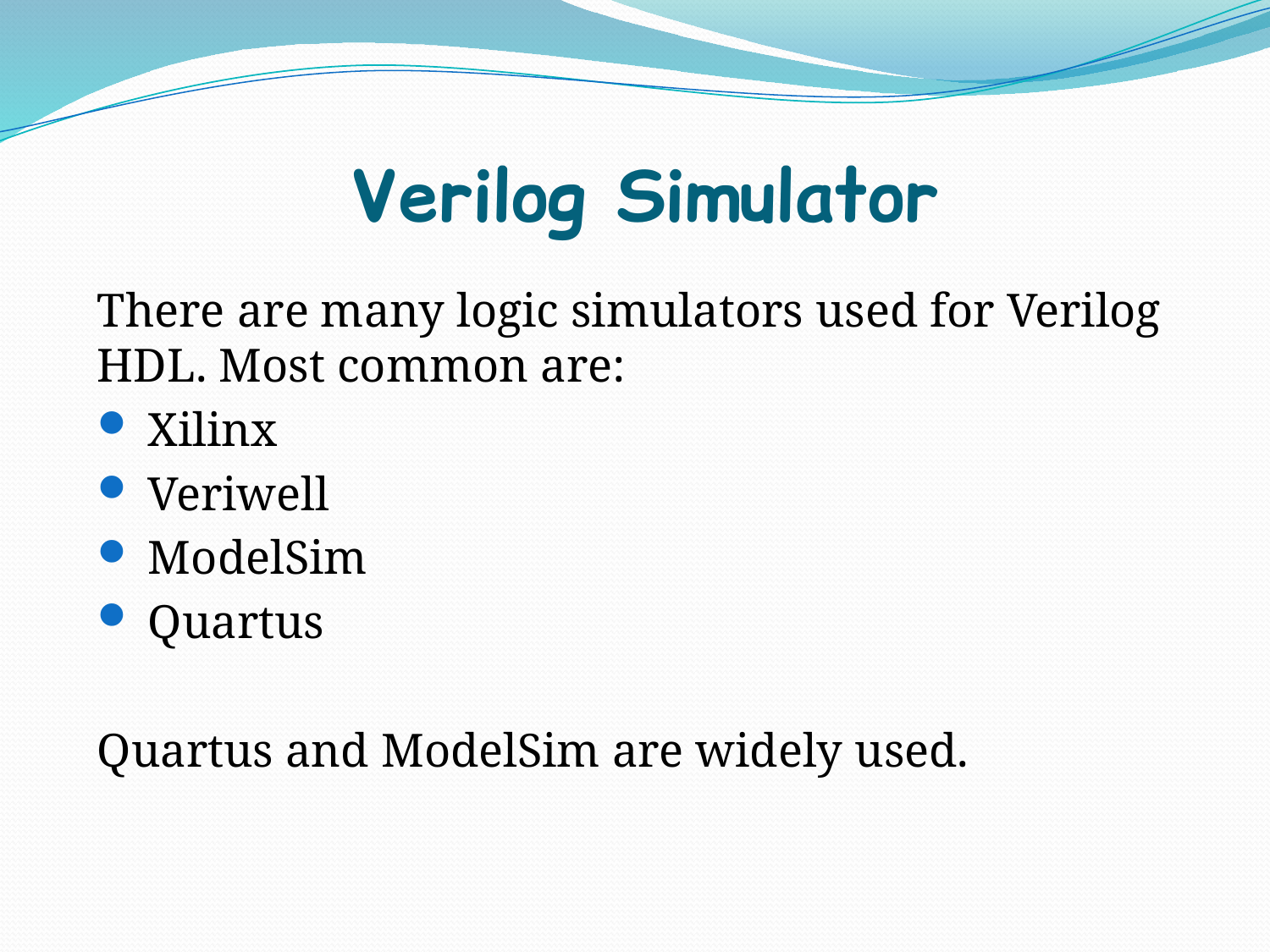

# Verilog Simulator
There are many logic simulators used for Verilog HDL. Most common are:
 Xilinx
 Veriwell
 ModelSim
 Quartus

Quartus and ModelSim are widely used.